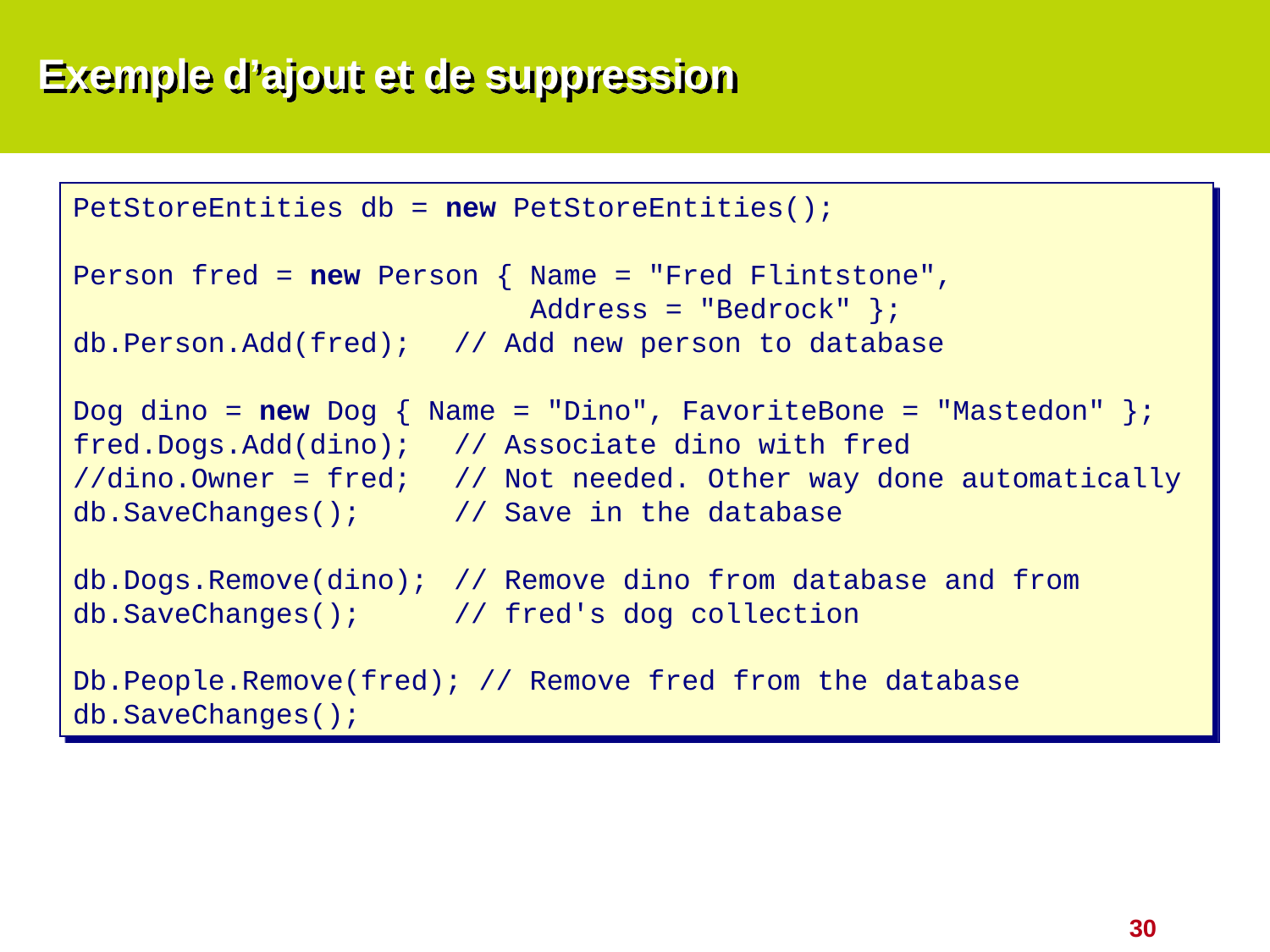

# Exemple d’ajout et de suppression
PetStoreEntities db = new PetStoreEntities();

Person fred = new Person { Name = "Fred Flintstone",
                           Address = "Bedrock" };
db.Person.Add(fred);	// Add new person to database

Dog dino = new Dog { Name = "Dino", FavoriteBone = "Mastedon" };
fred.Dogs.Add(dino);	// Associate dino with fred
//dino.Owner = fred;	// Not needed. Other way done automatically
db.SaveChanges();	// Save in the database

db.Dogs.Remove(dino);	// Remove dino from database and from
db.SaveChanges();	// fred's dog collection

Db.People.Remove(fred); // Remove fred from the database
db.SaveChanges();